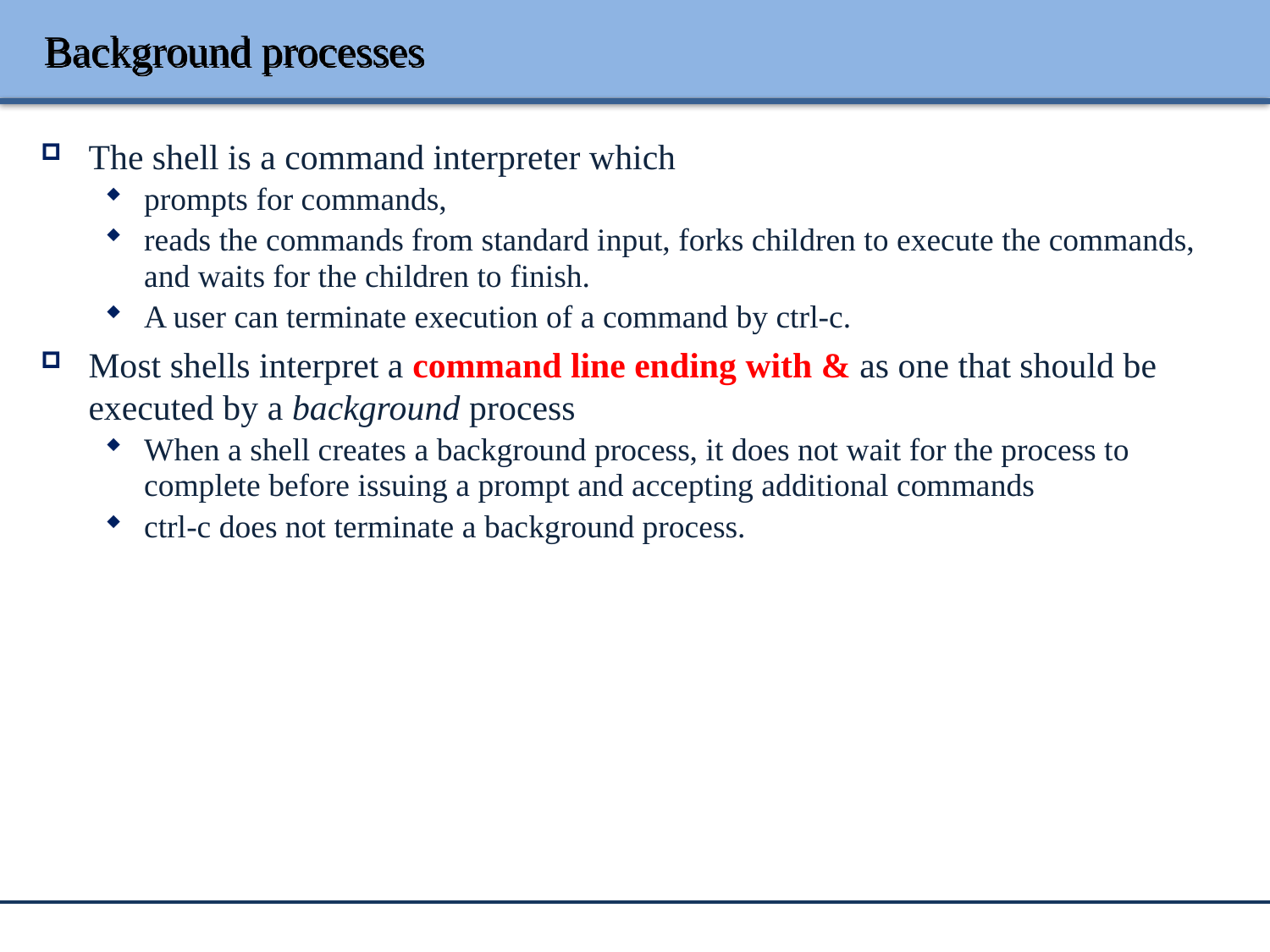

# Background processes
The shell is a command interpreter which
prompts for commands,
reads the commands from standard input, forks children to execute the commands, and waits for the children to finish.
A user can terminate execution of a command by ctrl-c.
Most shells interpret a command line ending with & as one that should be executed by a background process
When a shell creates a background process, it does not wait for the process to complete before issuing a prompt and accepting additional commands
ctrl-c does not terminate a background process.